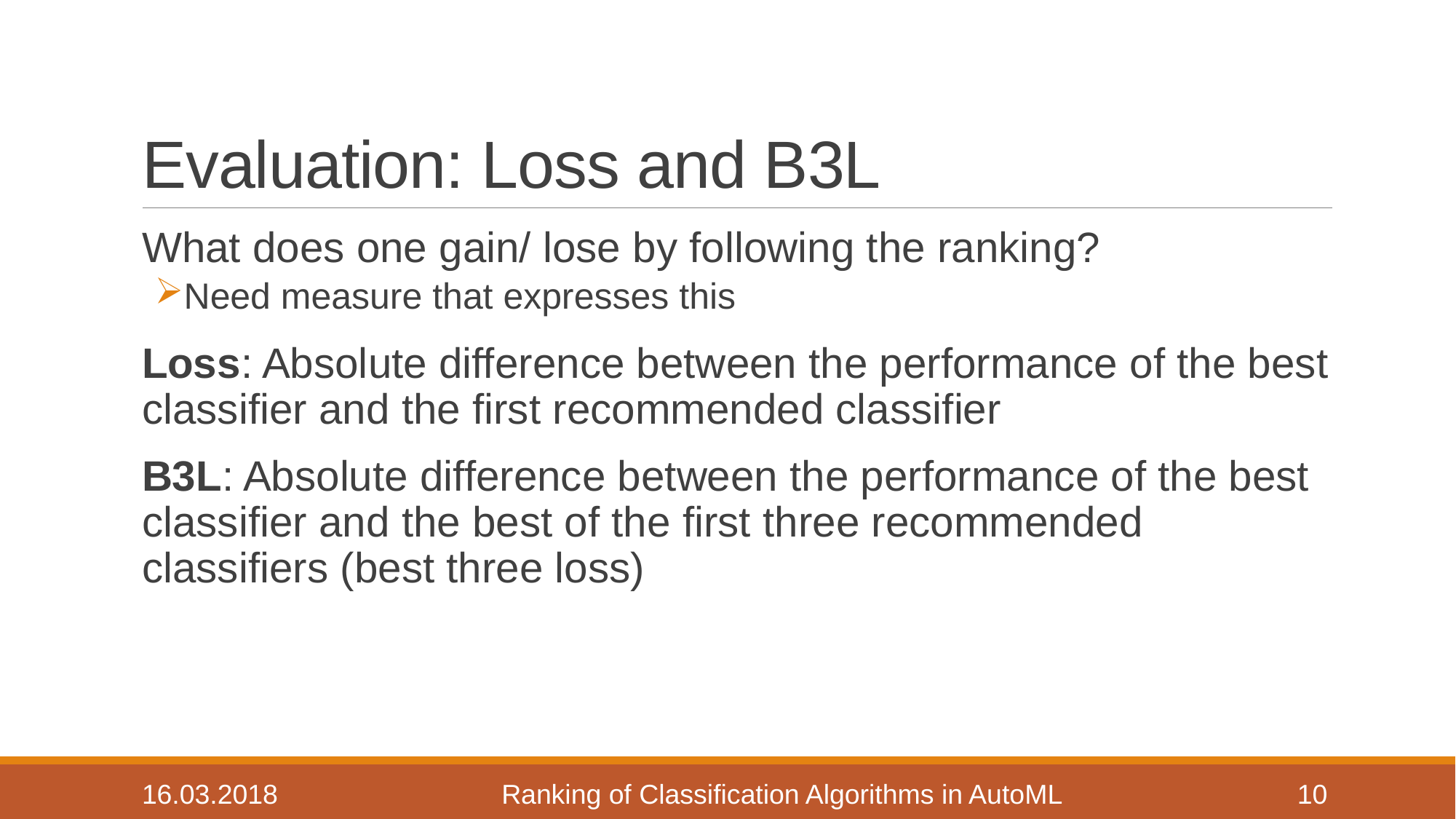

# Evaluation: Loss and B3L
What does one gain/ lose by following the ranking?
Need measure that expresses this
Loss: Absolute difference between the performance of the best classifier and the first recommended classifier
B3L: Absolute difference between the performance of the best classifier and the best of the first three recommended classifiers (best three loss)
16.03.2018
Ranking of Classification Algorithms in AutoML
10